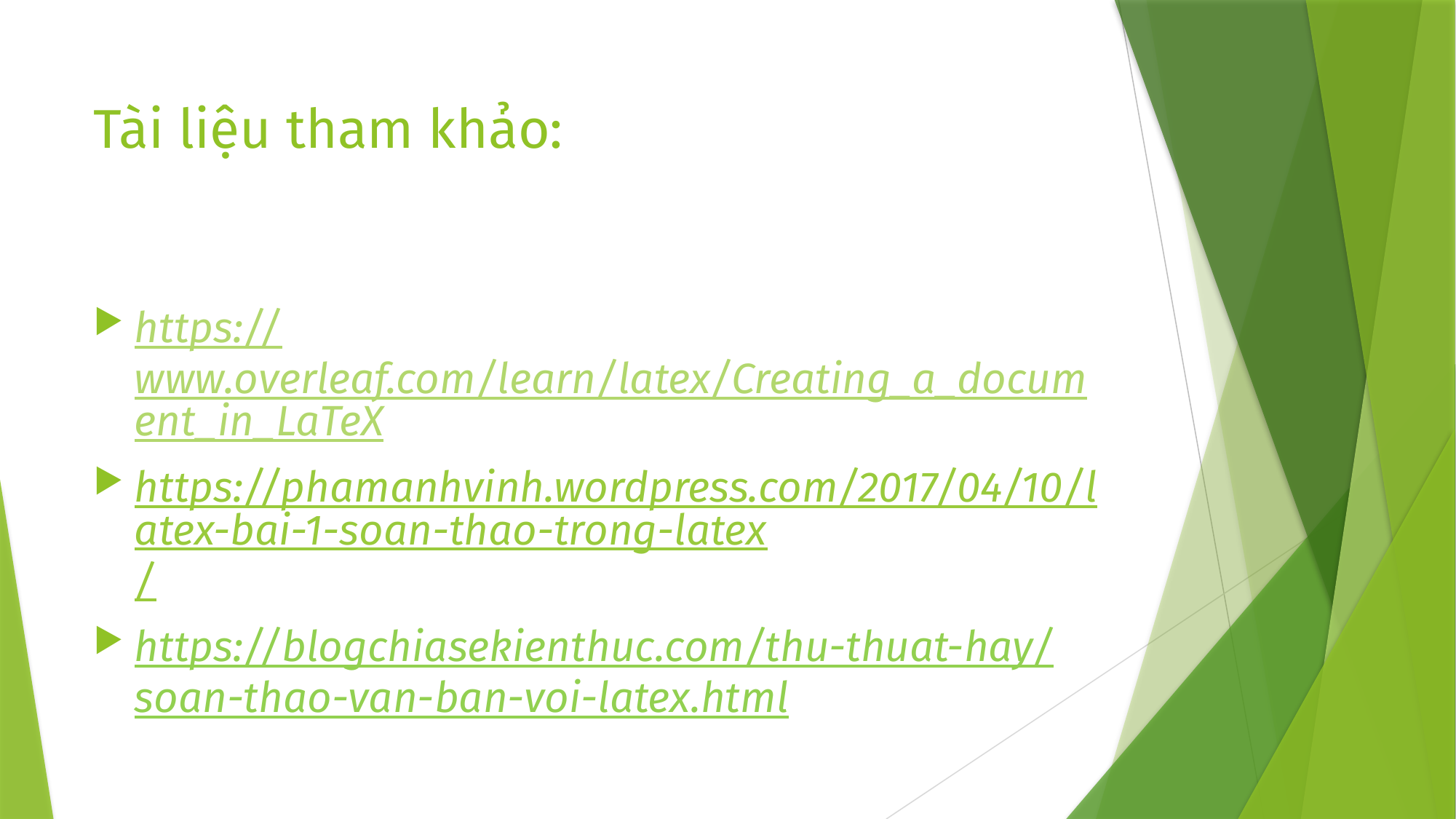

# Tài liệu tham khảo:
https://www.overleaf.com/learn/latex/Creating_a_document_in_LaTeX
https://phamanhvinh.wordpress.com/2017/04/10/latex-bai-1-soan-thao-trong-latex/
https://blogchiasekienthuc.com/thu-thuat-hay/soan-thao-van-ban-voi-latex.html